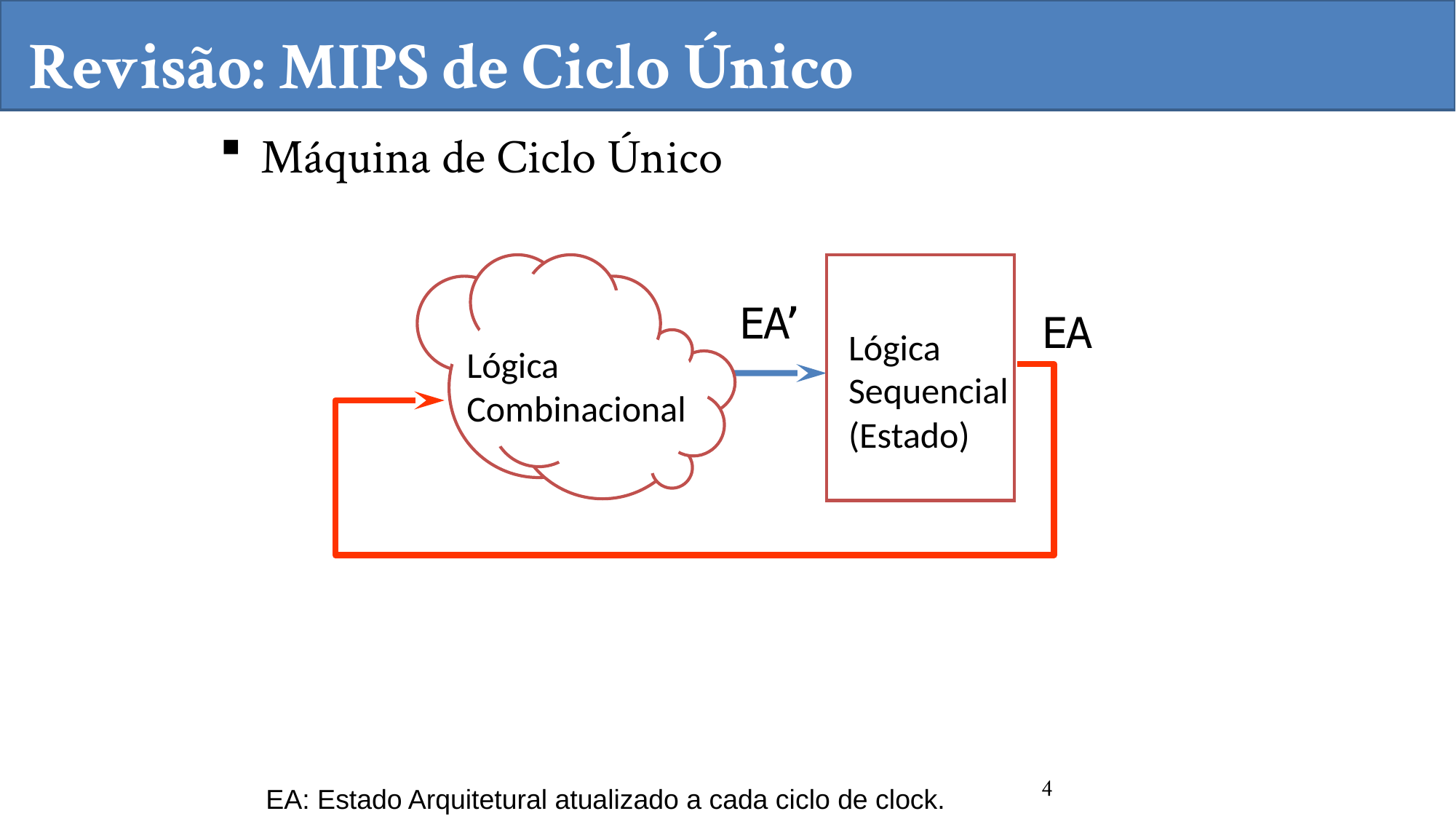

# Revisão: MIPS de Ciclo Único
Máquina de Ciclo Único

EA’
EA
Lógica
Sequencial
(Estado)
Lógica
Combinacional

4
EA: Estado Arquitetural atualizado a cada ciclo de clock.